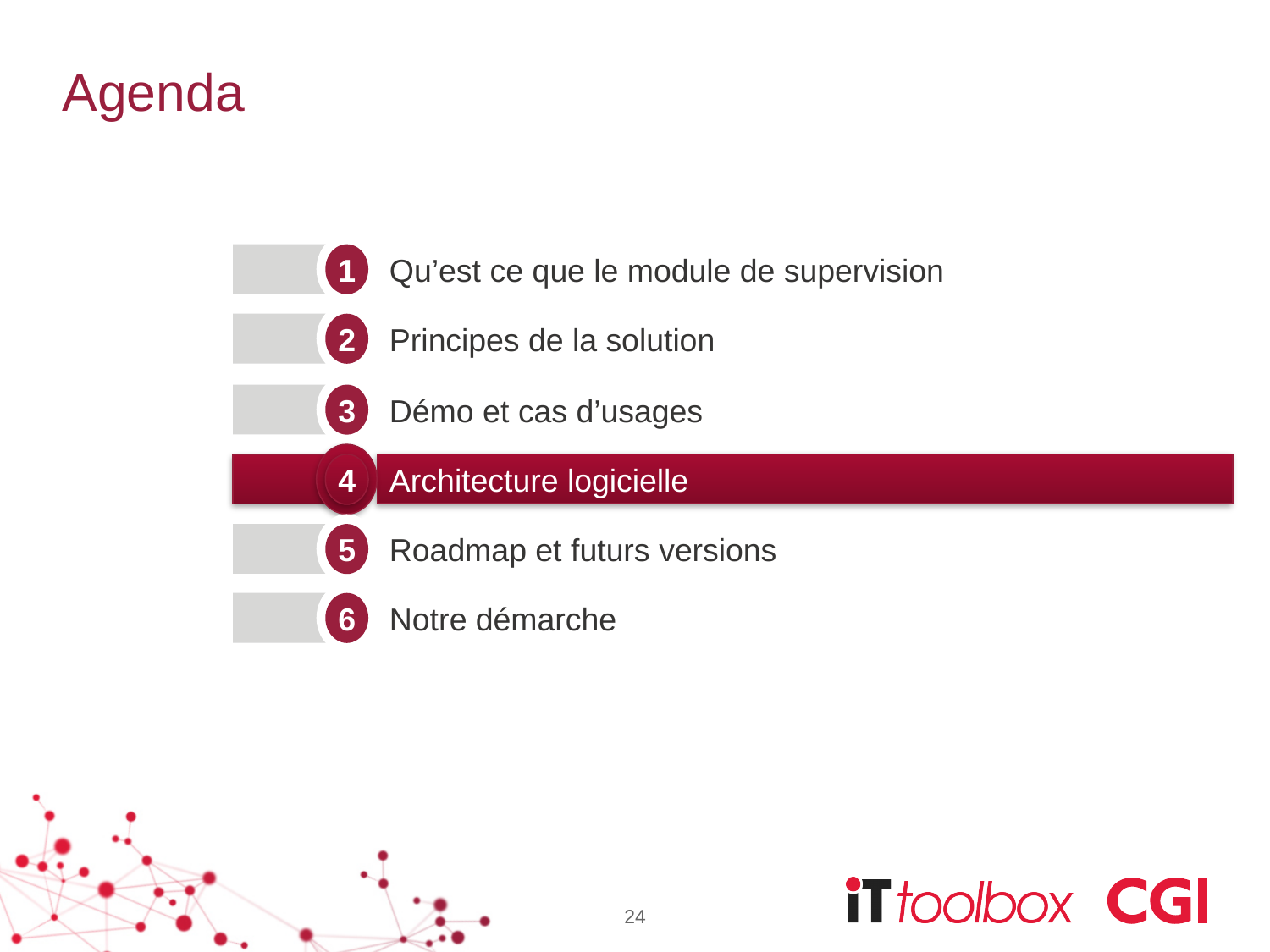

# Agenda

Qu’est ce que le module de supervision

1

Principes de la solution

2

Démo et cas d’usages

3

Architecture logicielle

4

Roadmap et futurs versions

5

Notre démarche

6
24